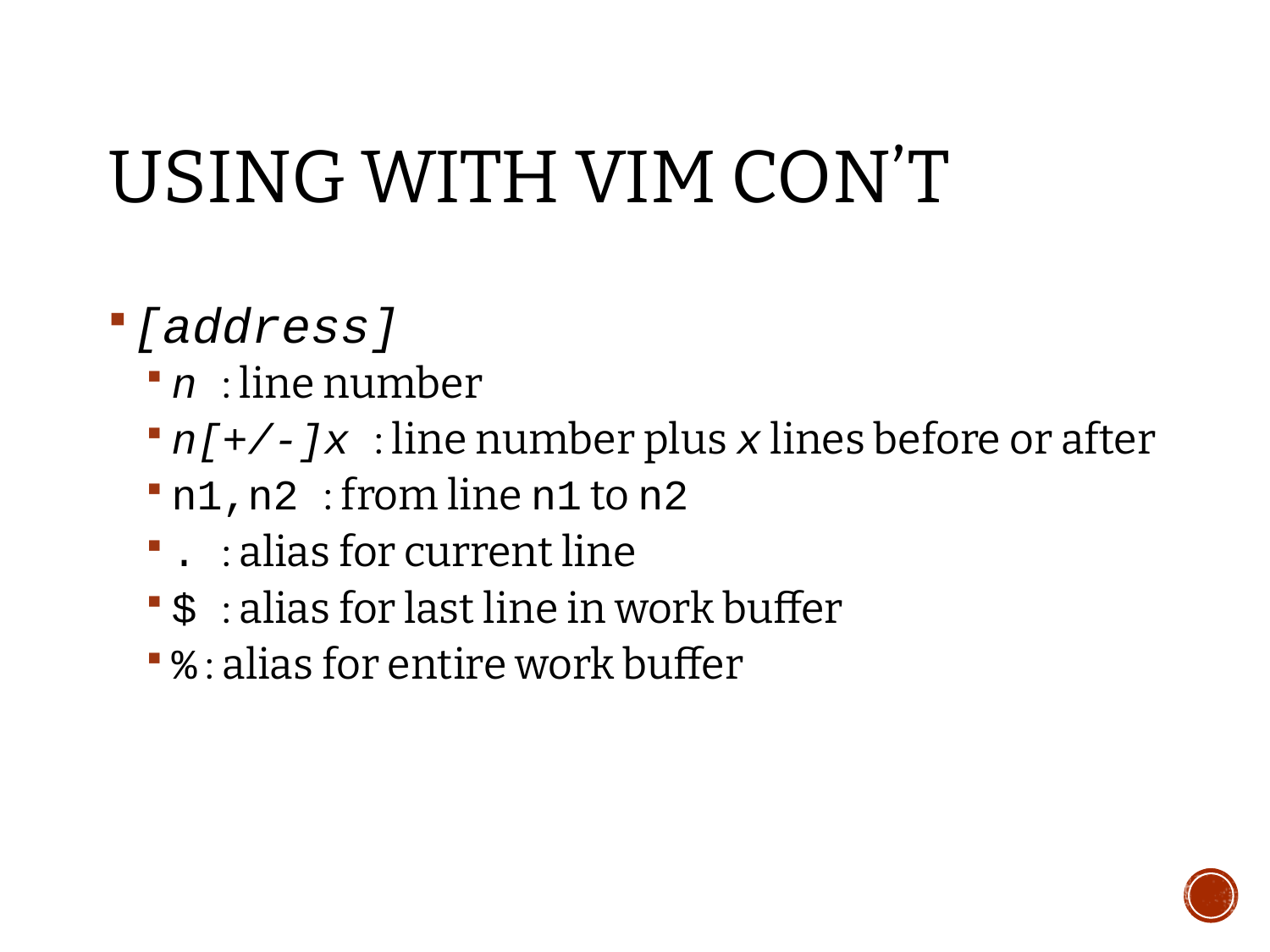

# Using with vim con’t
[address]
n : line number
n[+/-]x : line number plus x lines before or after
n1,n2 : from line n1 to n2
. : alias for current line
$ : alias for last line in work buffer
% : alias for entire work buffer